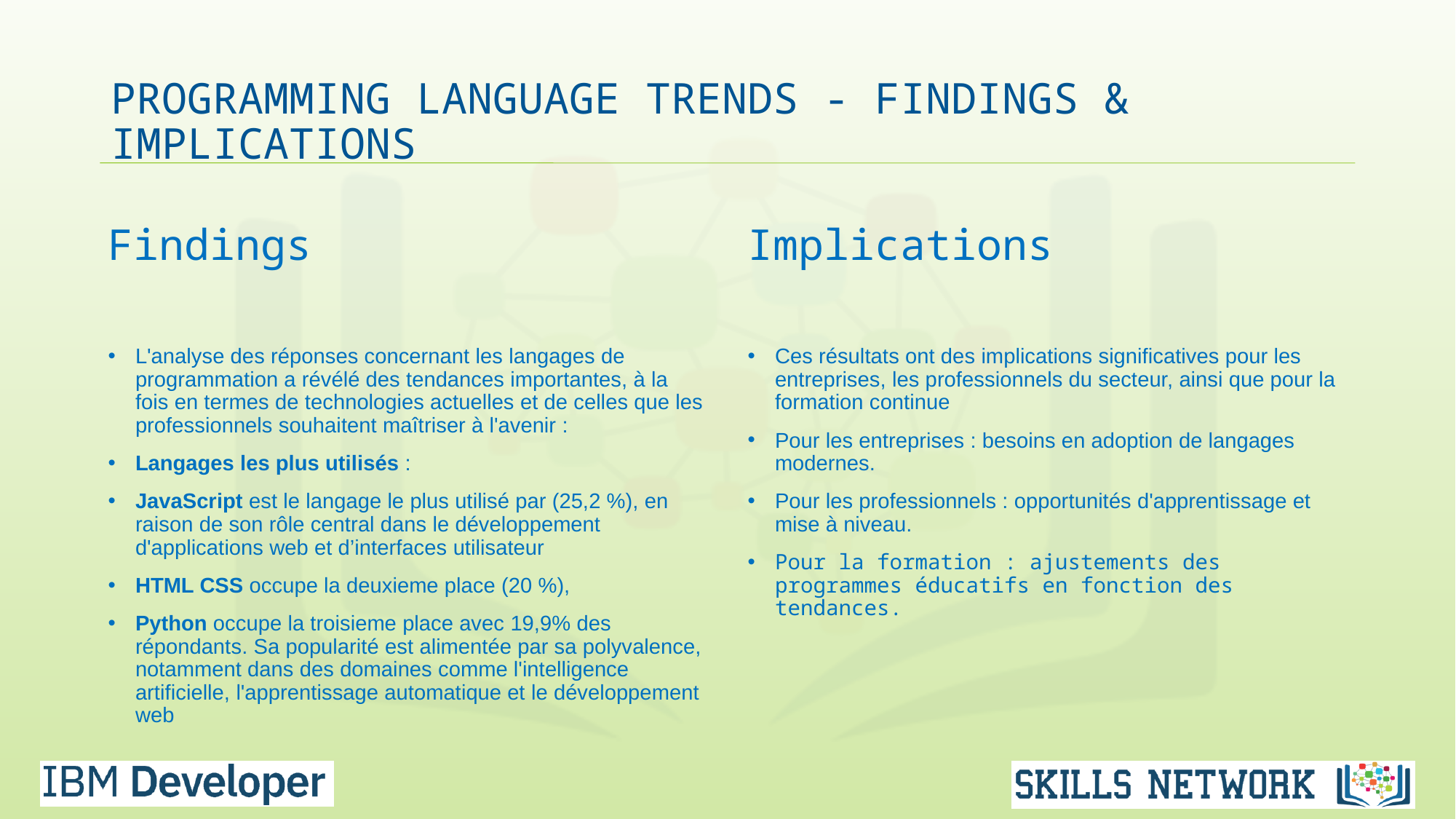

# PROGRAMMING LANGUAGE TRENDS - FINDINGS & IMPLICATIONS
Findings

L'analyse des réponses concernant les langages de programmation a révélé des tendances importantes, à la fois en termes de technologies actuelles et de celles que les professionnels souhaitent maîtriser à l'avenir :
Langages les plus utilisés :
JavaScript est le langage le plus utilisé par (25,2 %), en raison de son rôle central dans le développement d'applications web et d’interfaces utilisateur
HTML CSS occupe la deuxieme place (20 %),
Python occupe la troisieme place avec 19,9% des répondants. Sa popularité est alimentée par sa polyvalence, notamment dans des domaines comme l'intelligence artificielle, l'apprentissage automatique et le développement web

Implications

Ces résultats ont des implications significatives pour les entreprises, les professionnels du secteur, ainsi que pour la formation continue
Pour les entreprises : besoins en adoption de langages modernes.
Pour les professionnels : opportunités d'apprentissage et mise à niveau.
Pour la formation : ajustements des programmes éducatifs en fonction des tendances.